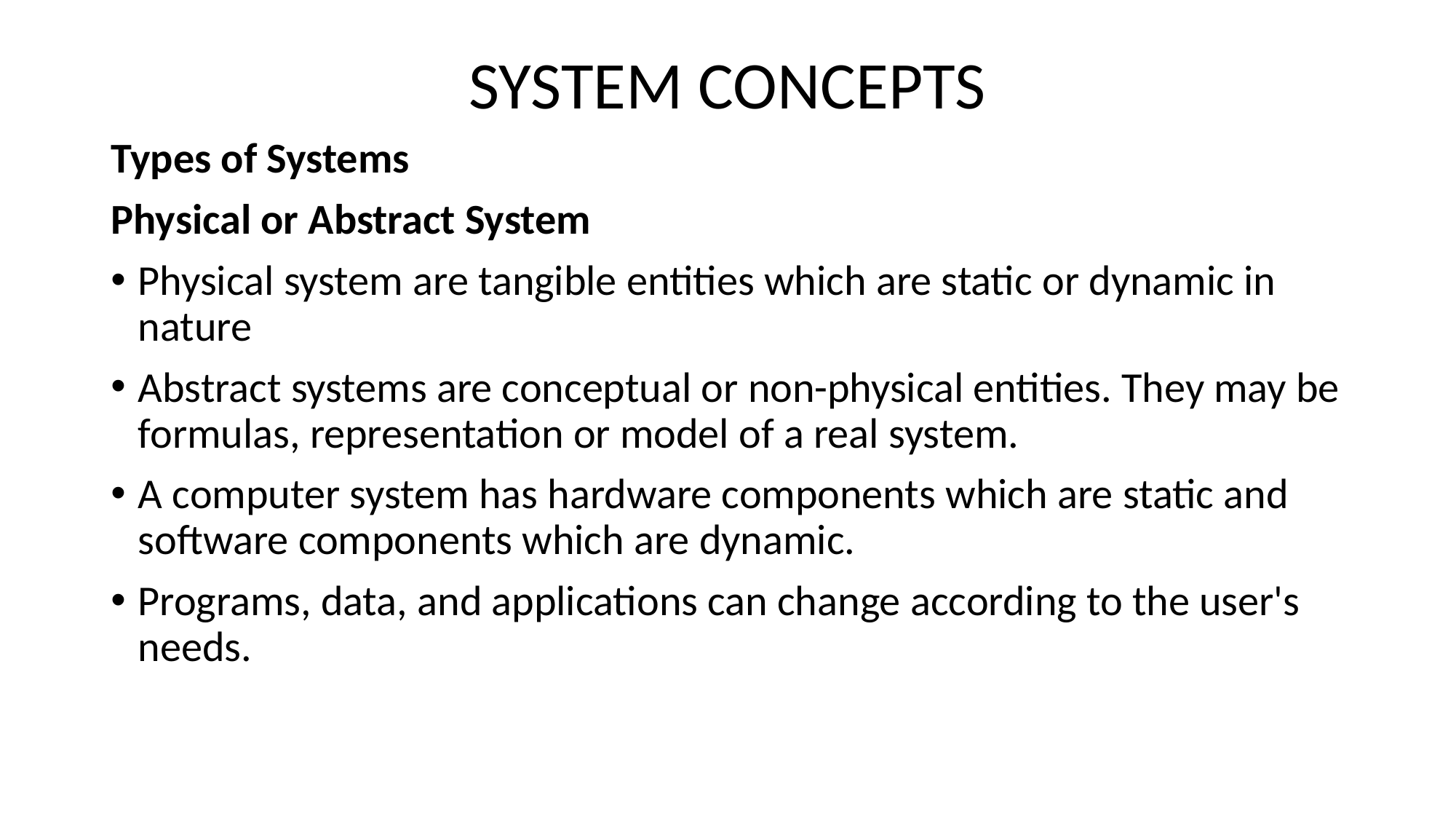

# SYSTEM CONCEPTS
Types of Systems
Physical or Abstract System
Physical system are tangible entities which are static or dynamic in nature
Abstract systems are conceptual or non-physical entities. They may be formulas, representation or model of a real system.
A computer system has hardware components which are static and software components which are dynamic.
Programs, data, and applications can change according to the user's needs.